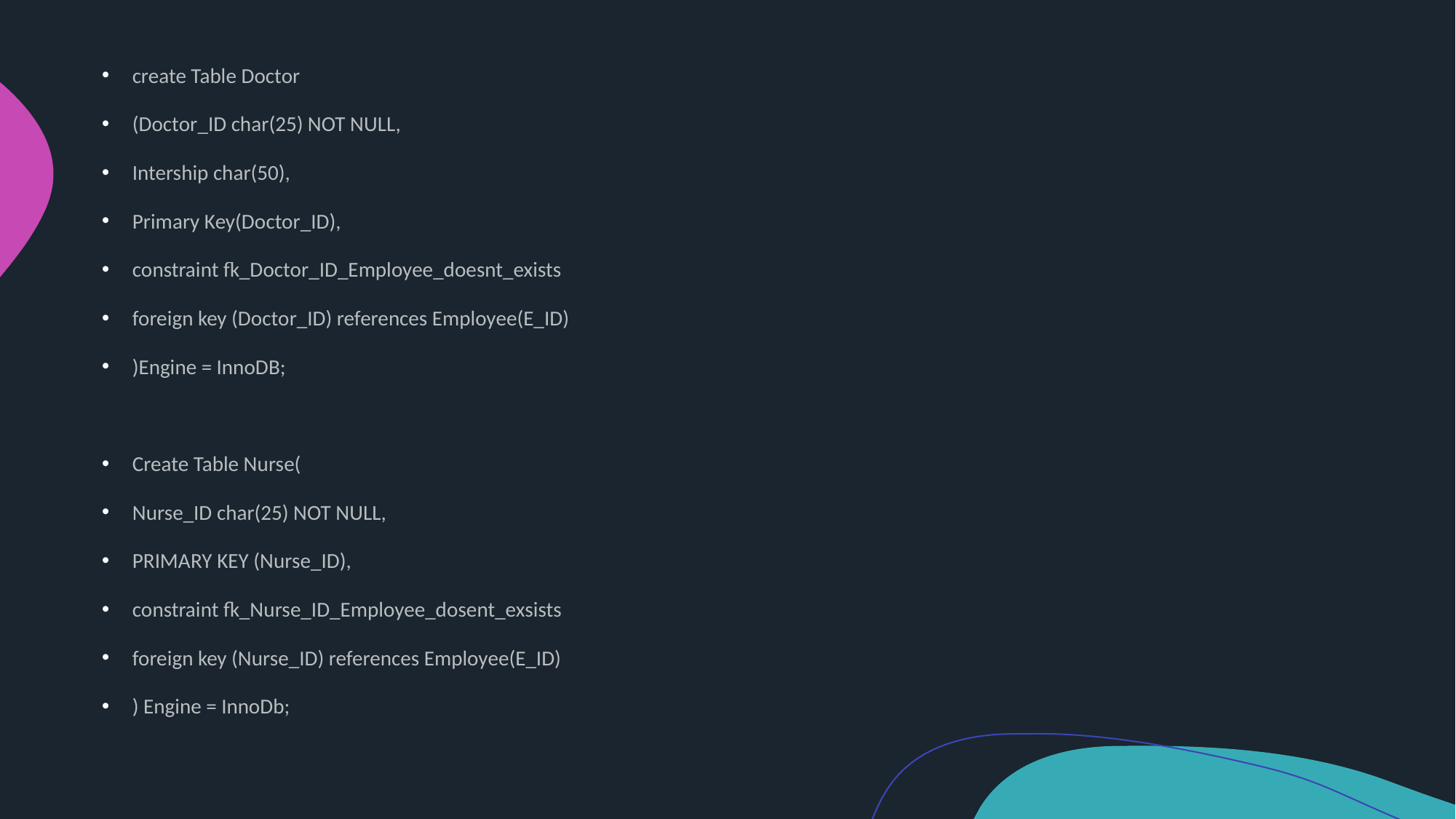

create Table Doctor
(Doctor_ID char(25) NOT NULL,
Intership char(50),
Primary Key(Doctor_ID),
constraint fk_Doctor_ID_Employee_doesnt_exists
foreign key (Doctor_ID) references Employee(E_ID)
)Engine = InnoDB;

Create Table Nurse(
Nurse_ID char(25) NOT NULL,
PRIMARY KEY (Nurse_ID),
constraint fk_Nurse_ID_Employee_dosent_exsists
foreign key (Nurse_ID) references Employee(E_ID)
) Engine = InnoDb;